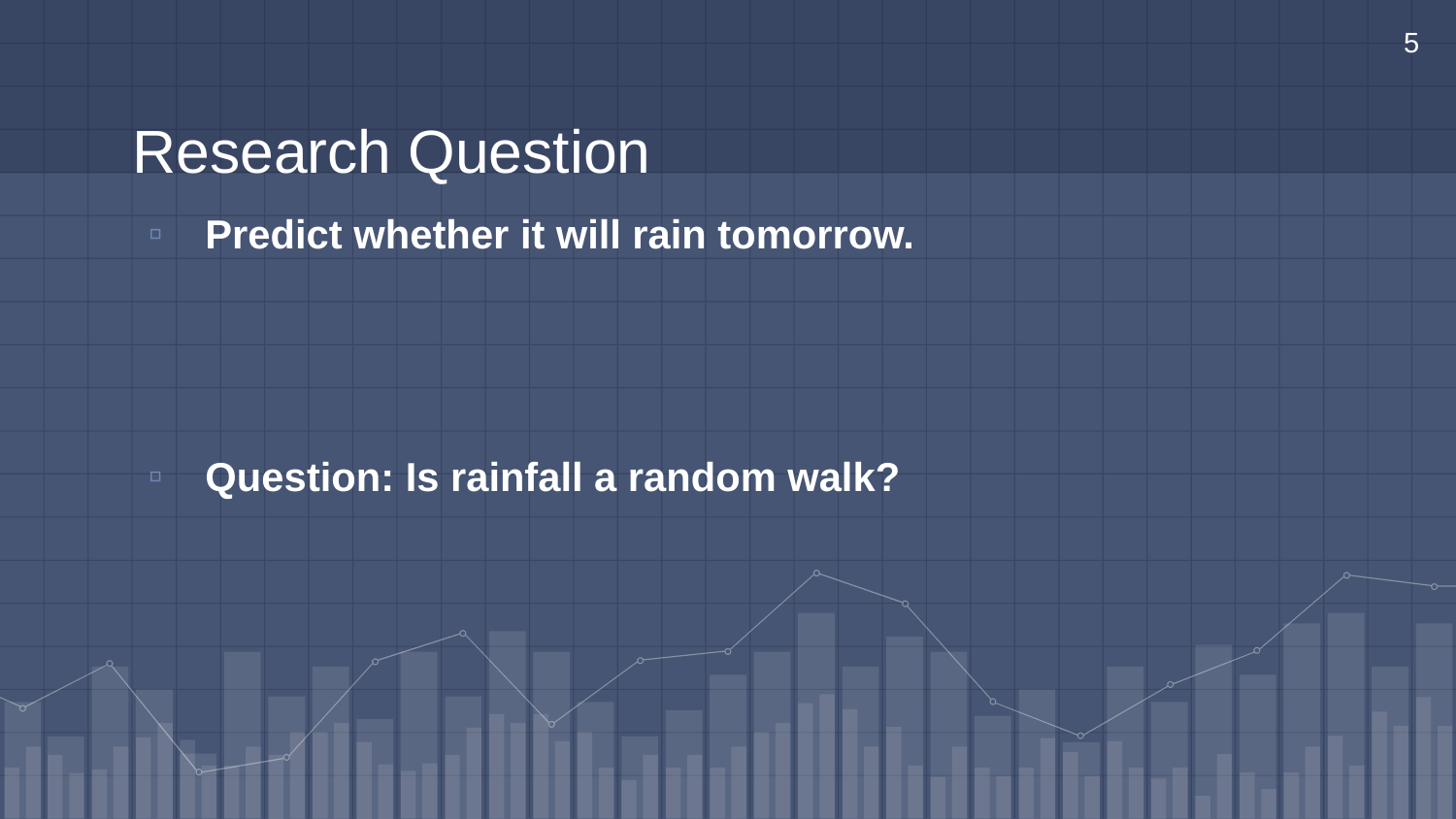

5
# Research Question
Predict whether it will rain tomorrow.

Question: Is rainfall a random walk?